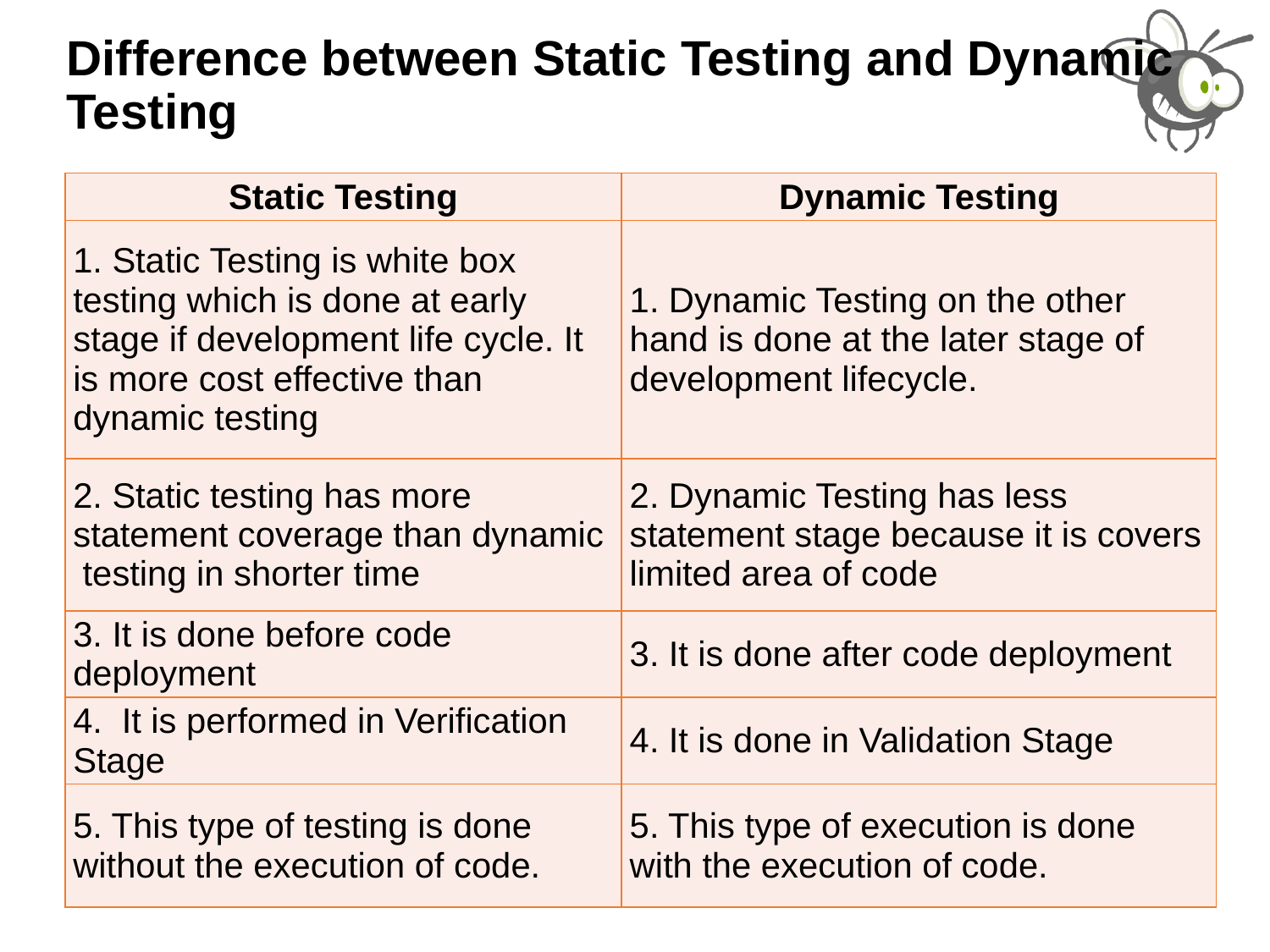

# Difference between Static Testing and Dynamic Testing
| Static Testing | Dynamic Testing |
| --- | --- |
| 1. Static Testing is white box testing which is done at early stage if development life cycle. It is more cost effective than dynamic testing | 1. Dynamic Testing on the other hand is done at the later stage of development lifecycle. |
| 2. Static testing has more statement coverage than dynamic  testing in shorter time | 2. Dynamic Testing has less statement stage because it is covers limited area of code |
| 3. It is done before code deployment | 3. It is done after code deployment |
| 4.  It is performed in Verification Stage | 4. It is done in Validation Stage |
| 5. This type of testing is done without the execution of code. | 5. This type of execution is done with the execution of code. |
22